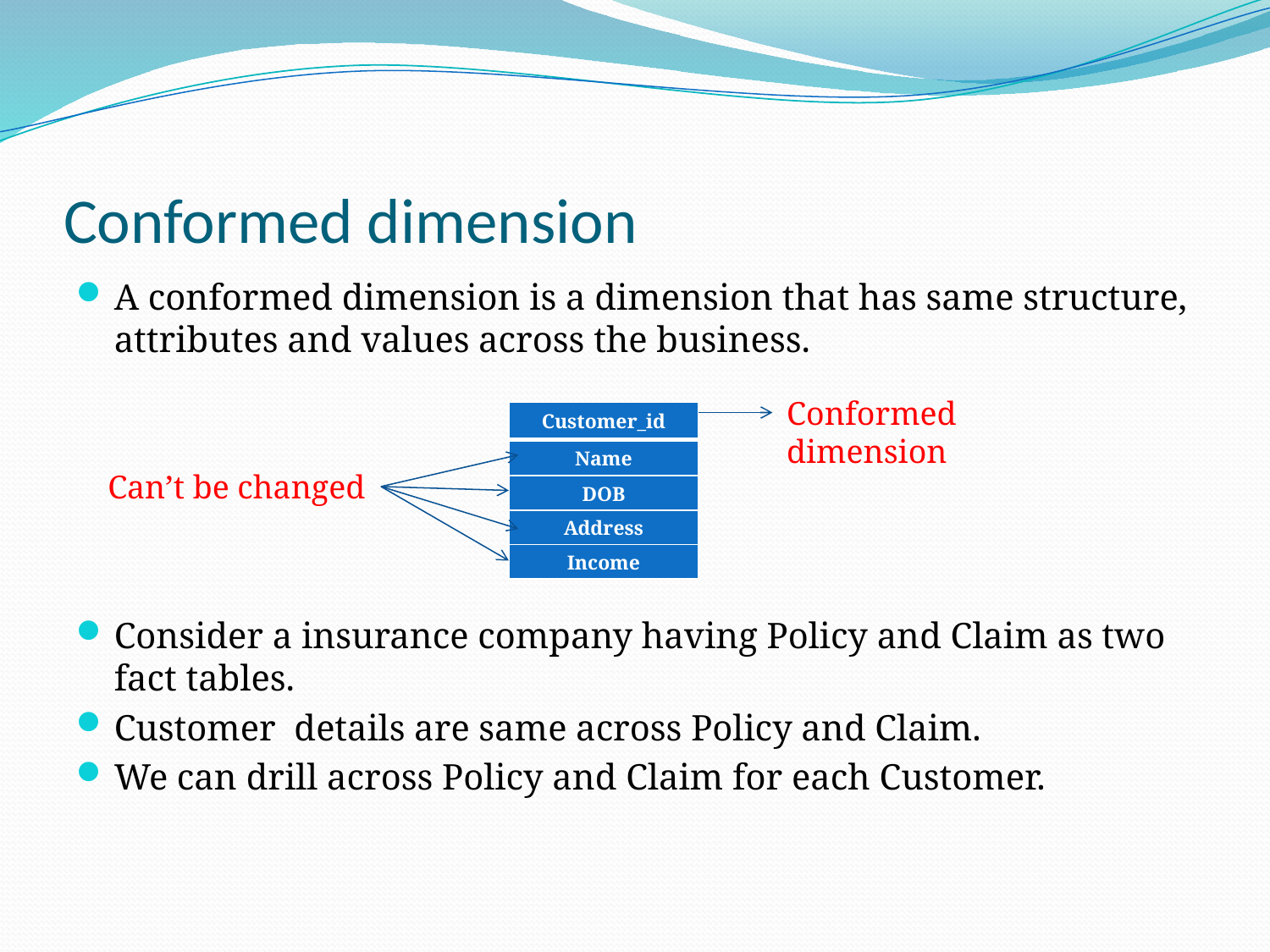

# Conformed dimension
A conformed dimension is a dimension that has same structure, attributes and values across the business.

Consider a insurance company having Policy and Claim as two fact tables.
Customer  details are same across Policy and Claim.
We can drill across Policy and Claim for each Customer.

Conformed dimension
| Customer\_id |
| --- |
| Name |
| DOB |
| Address |
| Income |
Can’t be changed